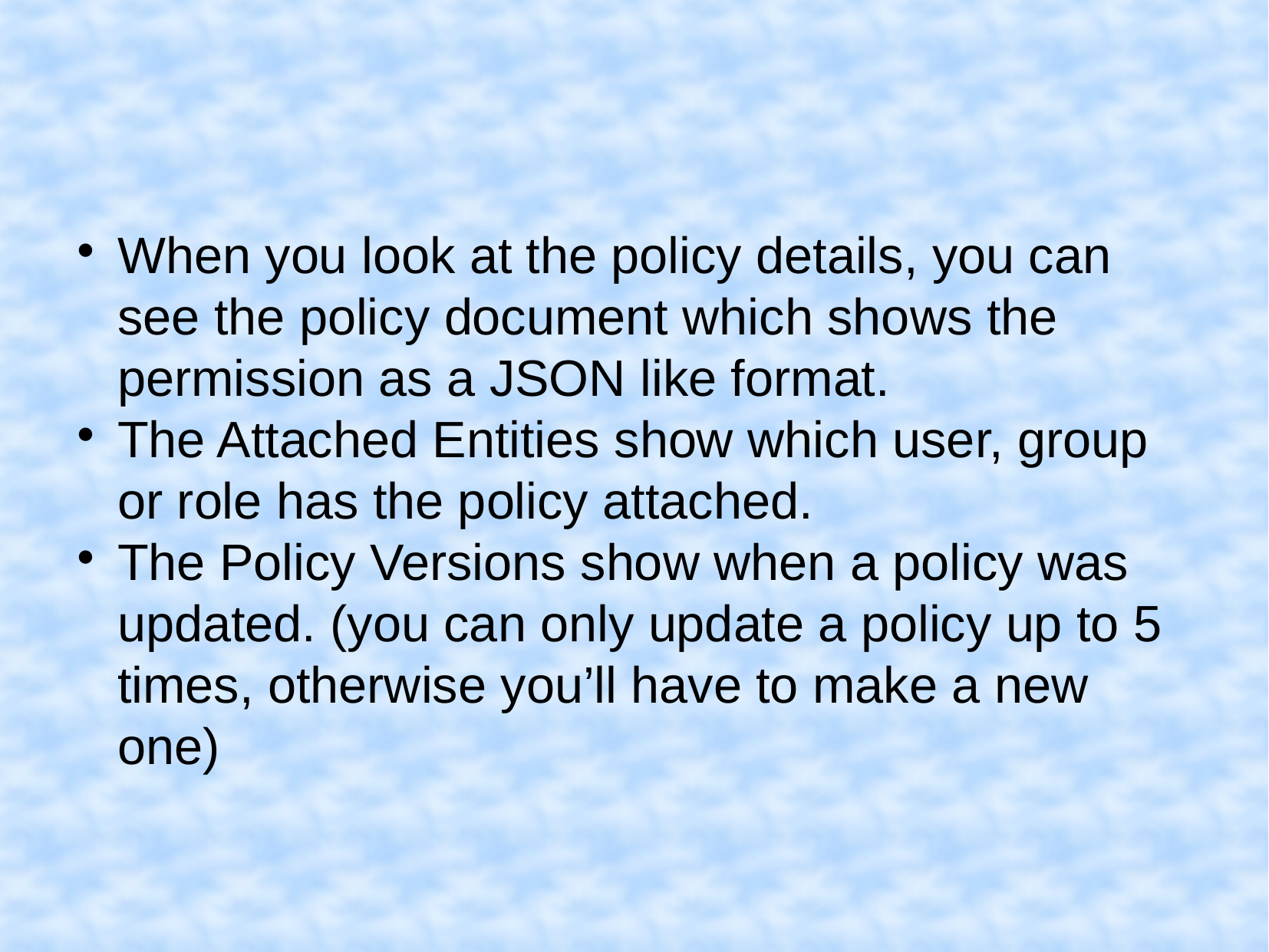

When you look at the policy details, you can see the policy document which shows the permission as a JSON like format.
The Attached Entities show which user, group or role has the policy attached.
The Policy Versions show when a policy was updated. (you can only update a policy up to 5 times, otherwise you’ll have to make a new one)